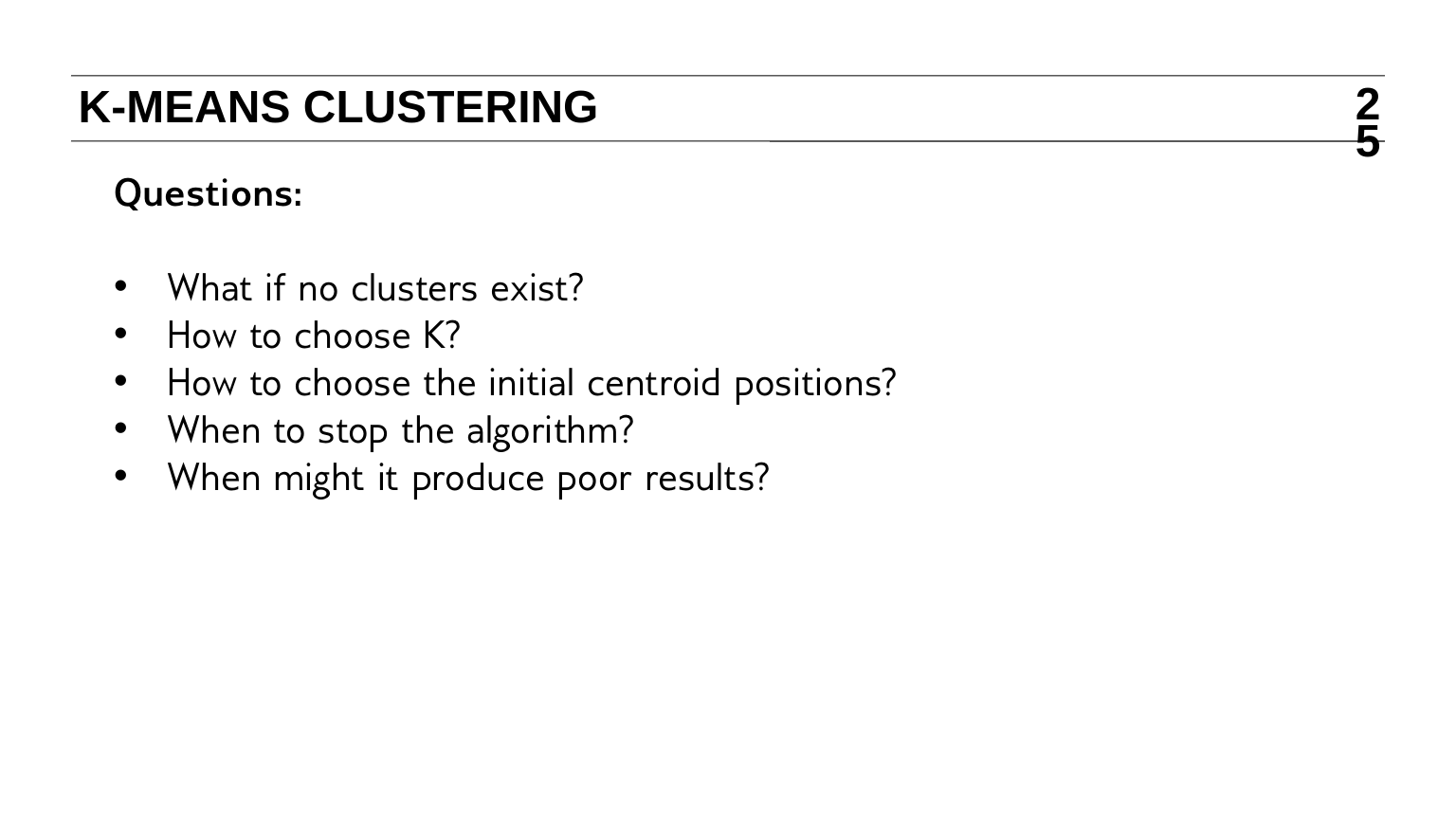

K-Means Clustering
25
Questions:

What if no clusters exist?
How to choose K?
How to choose the initial centroid positions?
When to stop the algorithm?
When might it produce poor results?